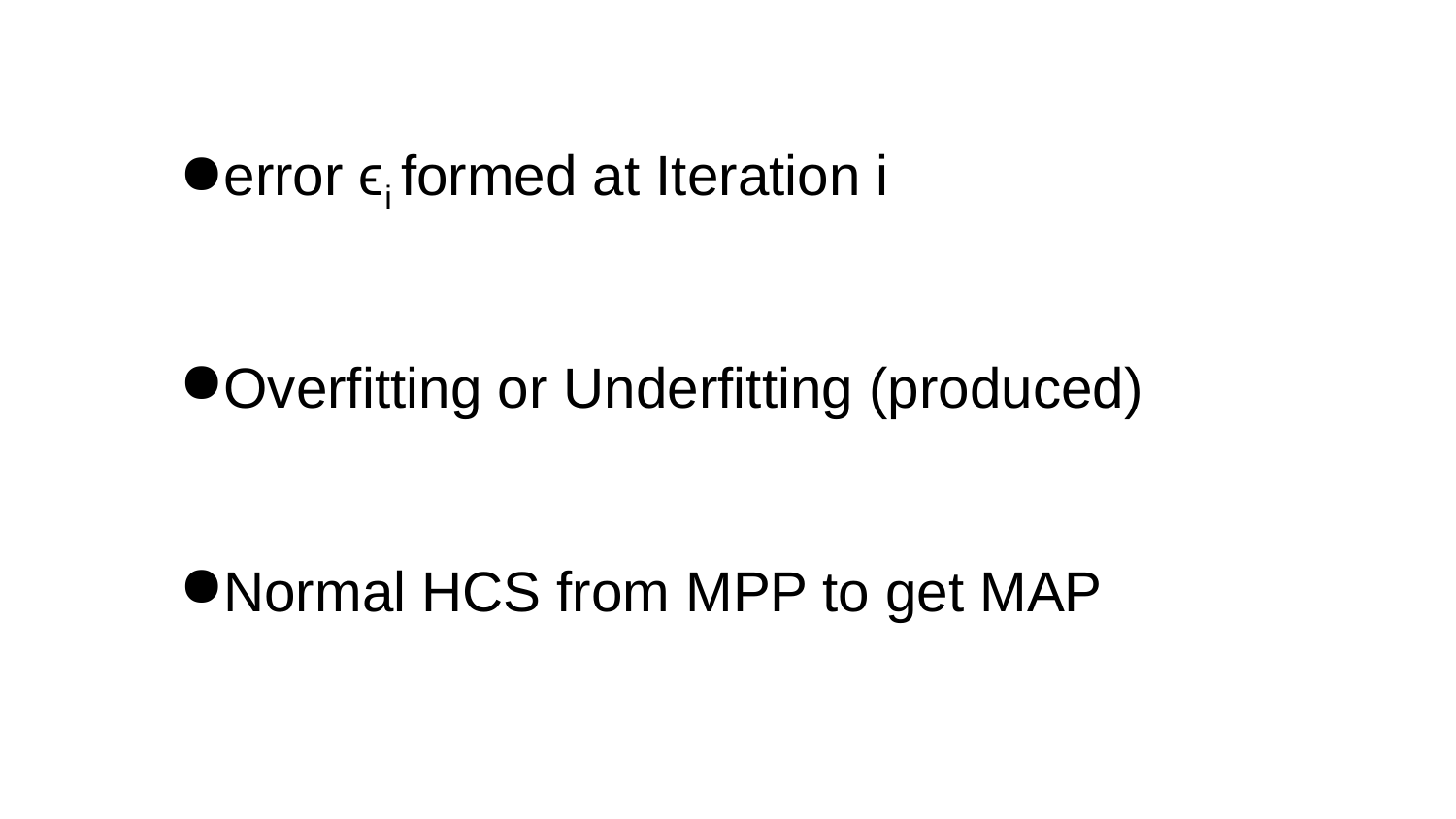

# error ϵi formed at Iteration i

Overfitting or Underfitting (produced)

Normal HCS from MPP to get MAP